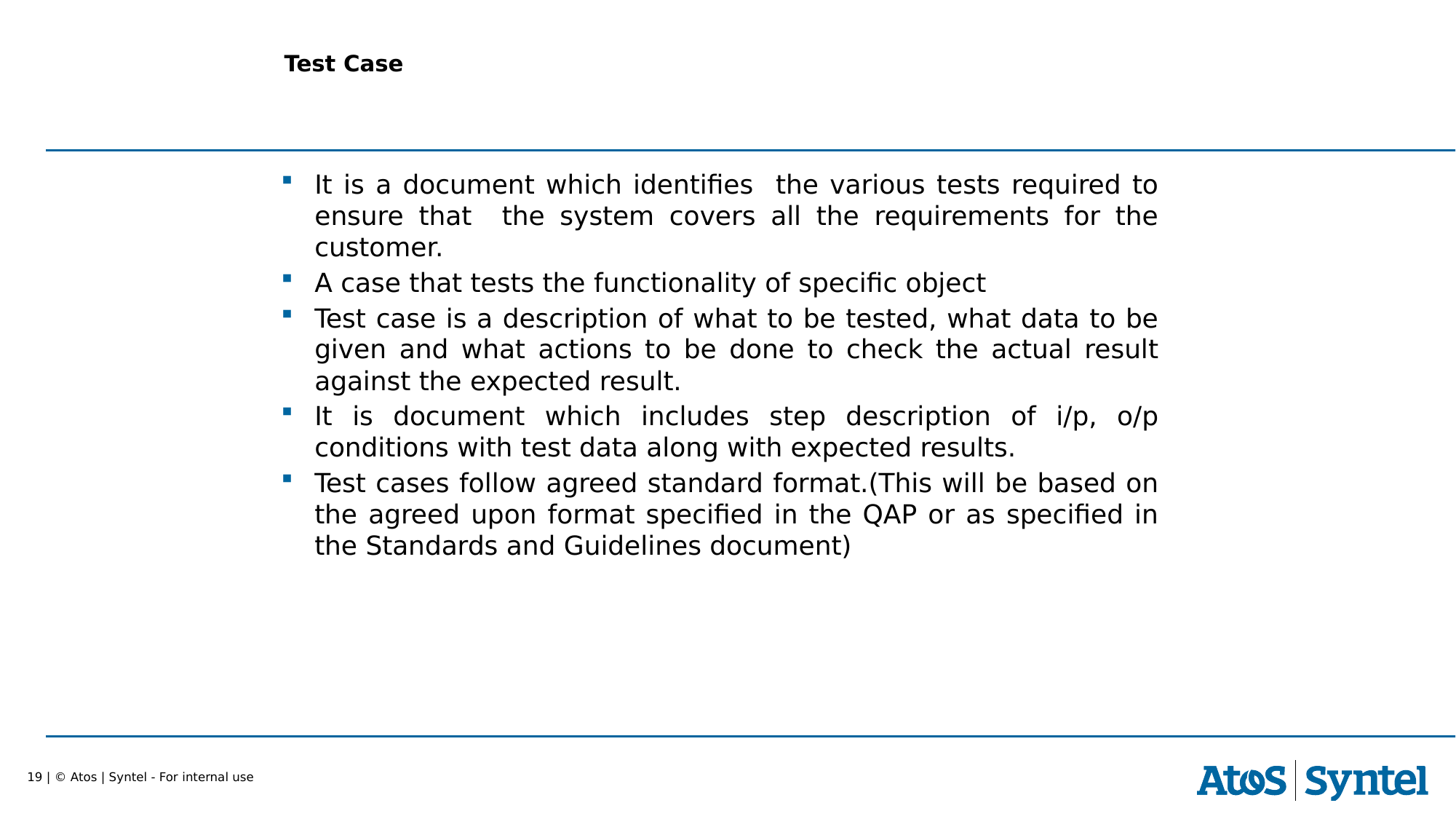

# Test Case
It is a document which identifies  the various tests required to ensure that  the system covers all the requirements for the customer.
A case that tests the functionality of specific object
Test case is a description of what to be tested, what data to be given and what actions to be done to check the actual result against the expected result.
It is document which includes step description of i/p, o/p conditions with test data along with expected results.
Test cases follow agreed standard format.(This will be based on the agreed upon format specified in the QAP or as specified in the Standards and Guidelines document)